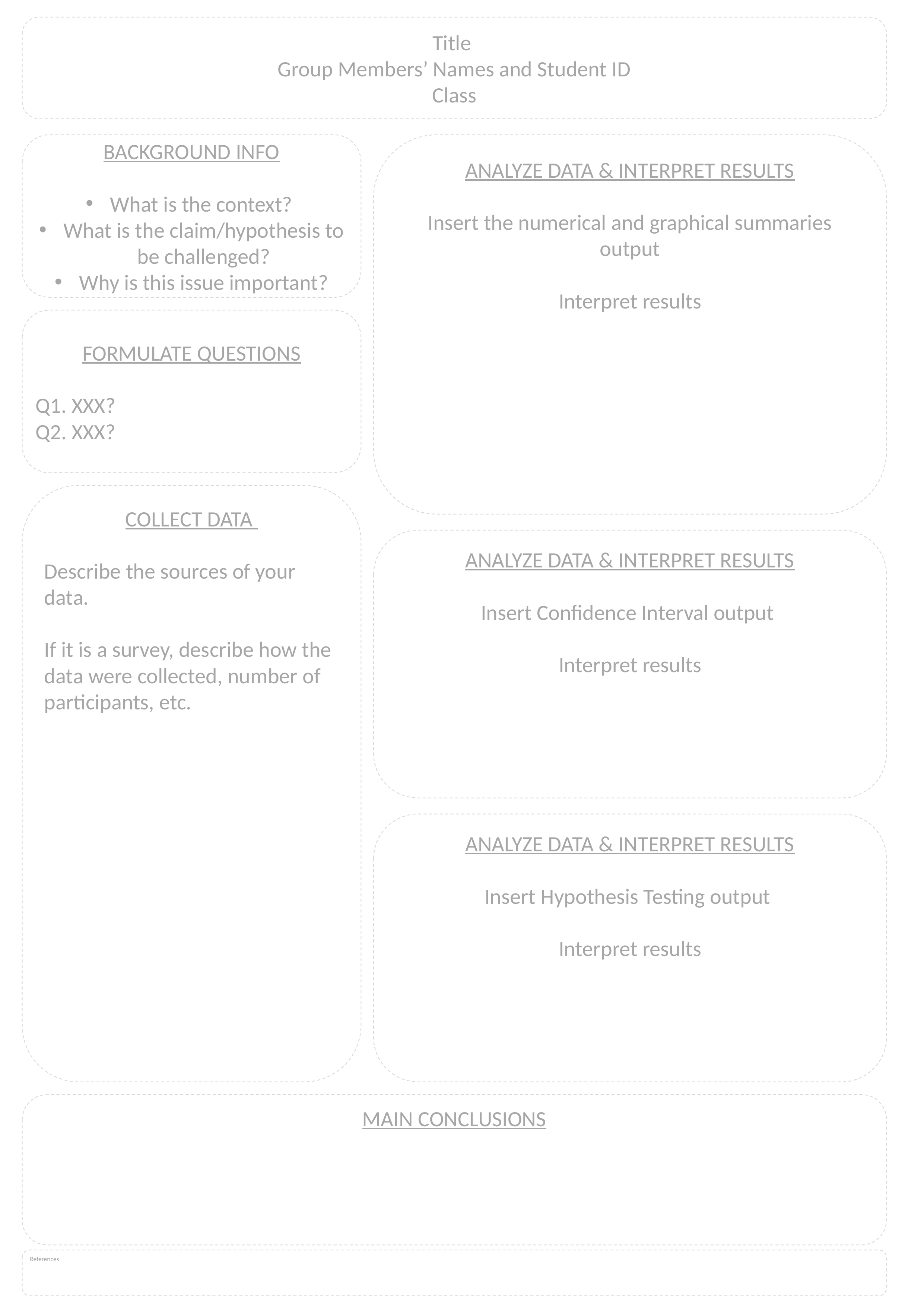

Title
Group Members’ Names and Student ID
Class
ANALYZE DATA & INTERPRET RESULTS

Insert the numerical and graphical summaries output

Interpret results
BACKGROUND INFO

What is the context?
What is the claim/hypothesis to be challenged?
Why is this issue important?
FORMULATE QUESTIONS

Q1. XXX?
Q2. XXX?
COLLECT DATA

Describe the sources of your data.

If it is a survey, describe how the data were collected, number of participants, etc.
ANALYZE DATA & INTERPRET RESULTS

Insert Confidence Interval output

Interpret results
ANALYZE DATA & INTERPRET RESULTS

Insert Hypothesis Testing output

Interpret results
MAIN CONCLUSIONS

References